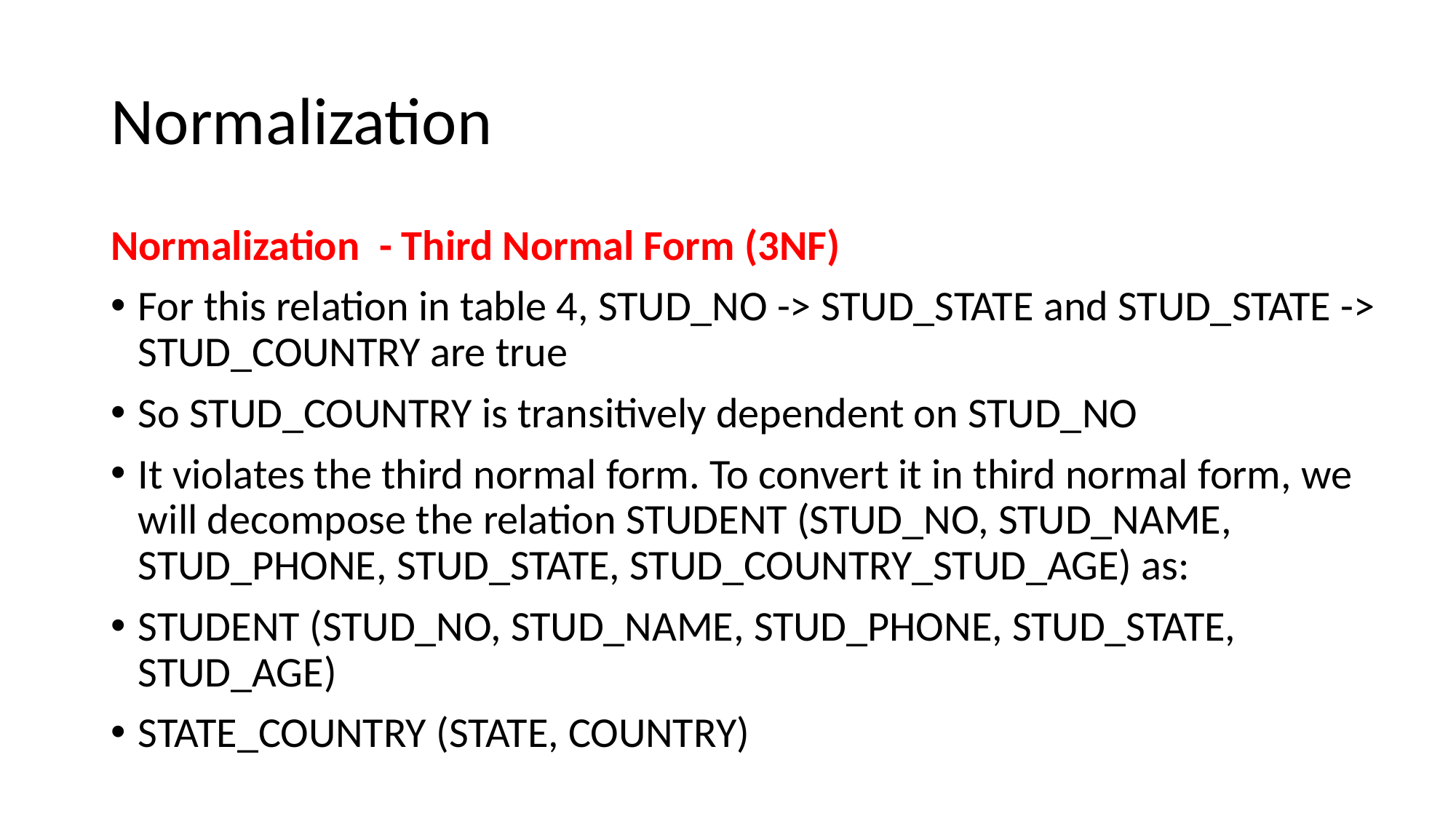

# Normalization
Normalization  - Third Normal Form (3NF)
For this relation in table 4, STUD_NO -> STUD_STATE and STUD_STATE -> STUD_COUNTRY are true
So STUD_COUNTRY is transitively dependent on STUD_NO
It violates the third normal form. To convert it in third normal form, we will decompose the relation STUDENT (STUD_NO, STUD_NAME, STUD_PHONE, STUD_STATE, STUD_COUNTRY_STUD_AGE) as:
STUDENT (STUD_NO, STUD_NAME, STUD_PHONE, STUD_STATE, STUD_AGE)
STATE_COUNTRY (STATE, COUNTRY)